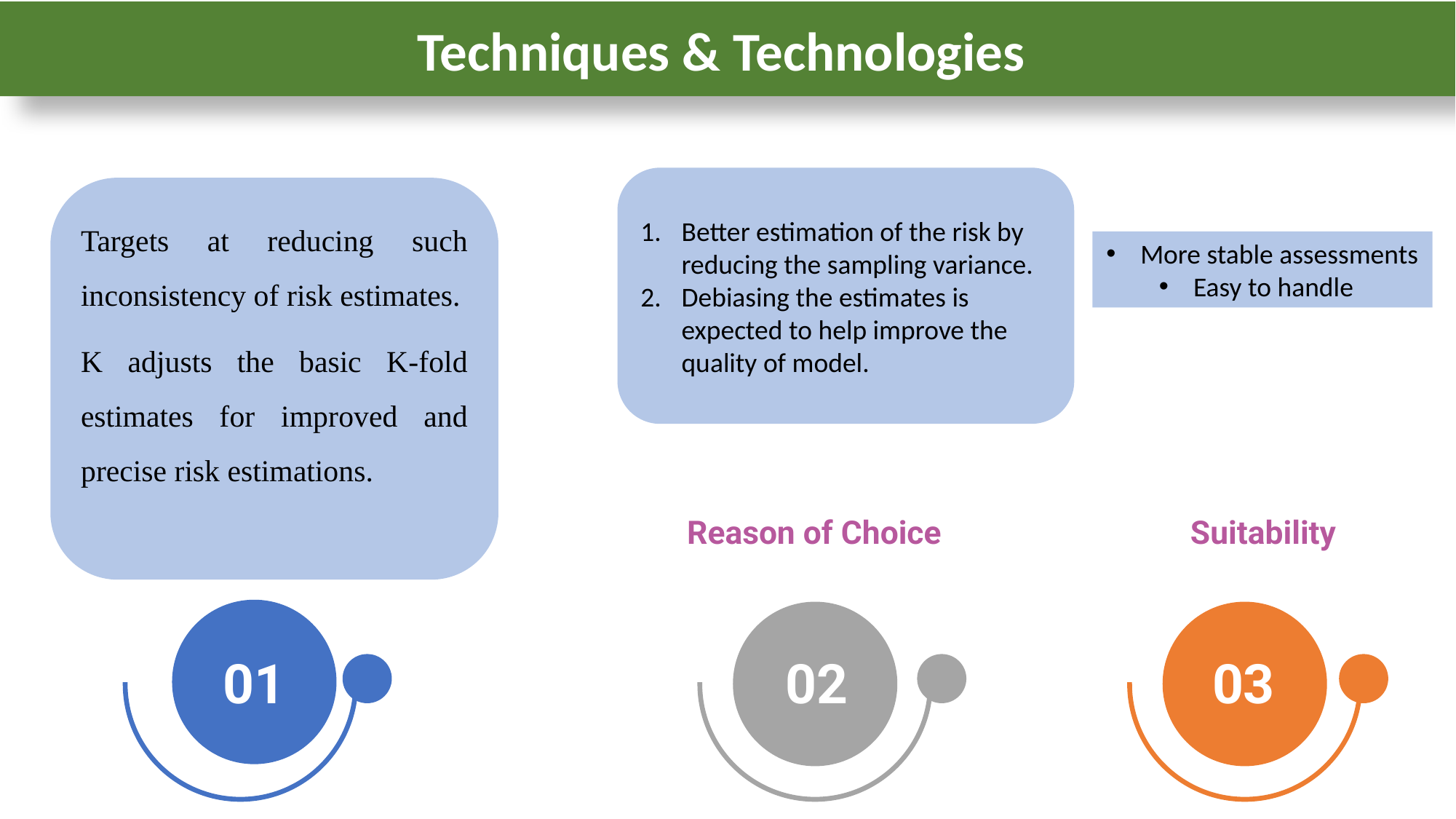

Techniques & Technologies
# S
Better estimation of the risk by reducing the sampling variance.
Debiasing the estimates is expected to help improve the quality of model.
Targets at reducing such inconsistency of risk estimates.
K adjusts the basic K-fold estimates for improved and precise risk estimations.

More stable assessments
Easy to handle
Reason of Choice
Suitability

01

02

03